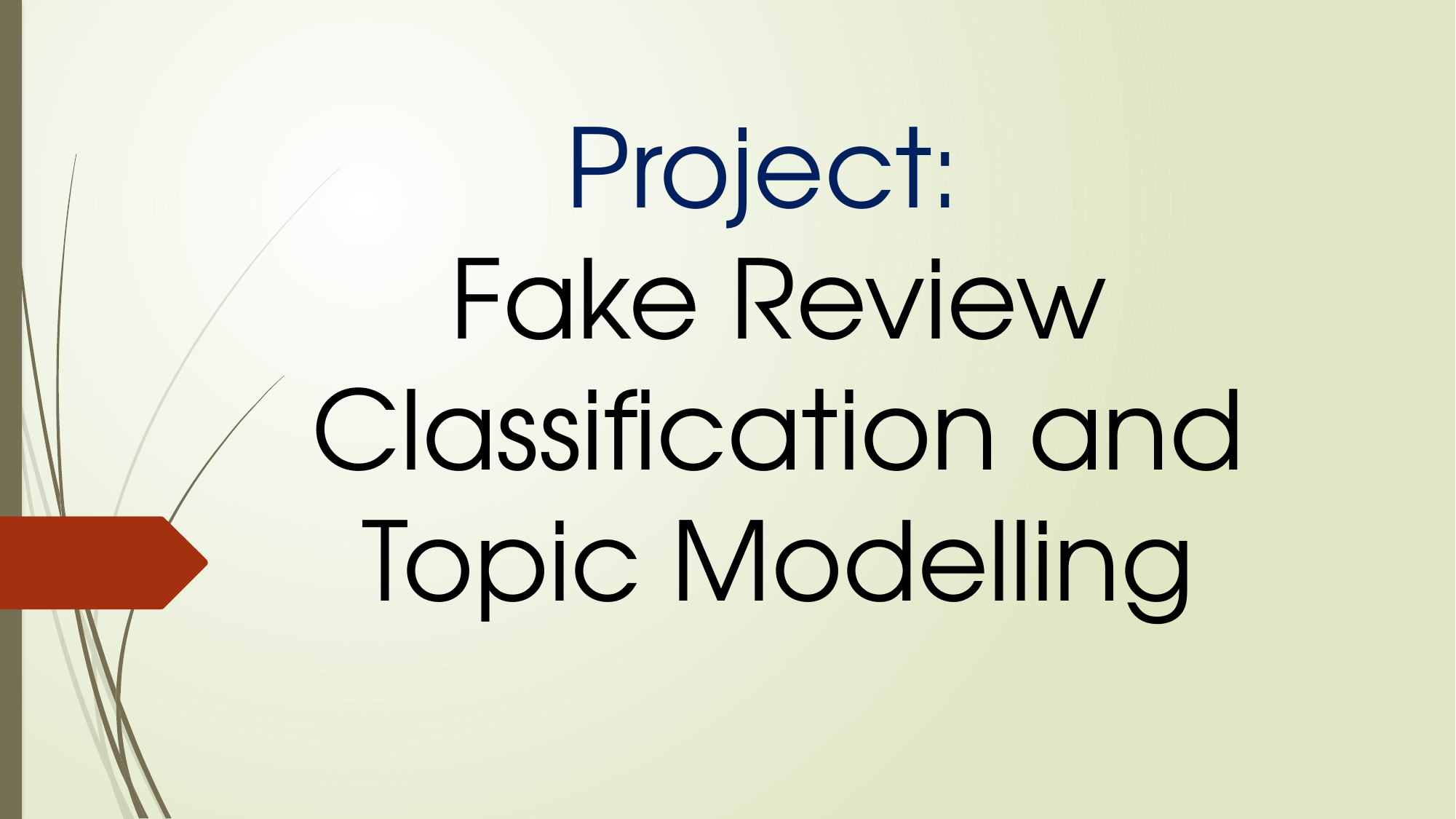

Project:
Fake Review Classification and Topic Modelling